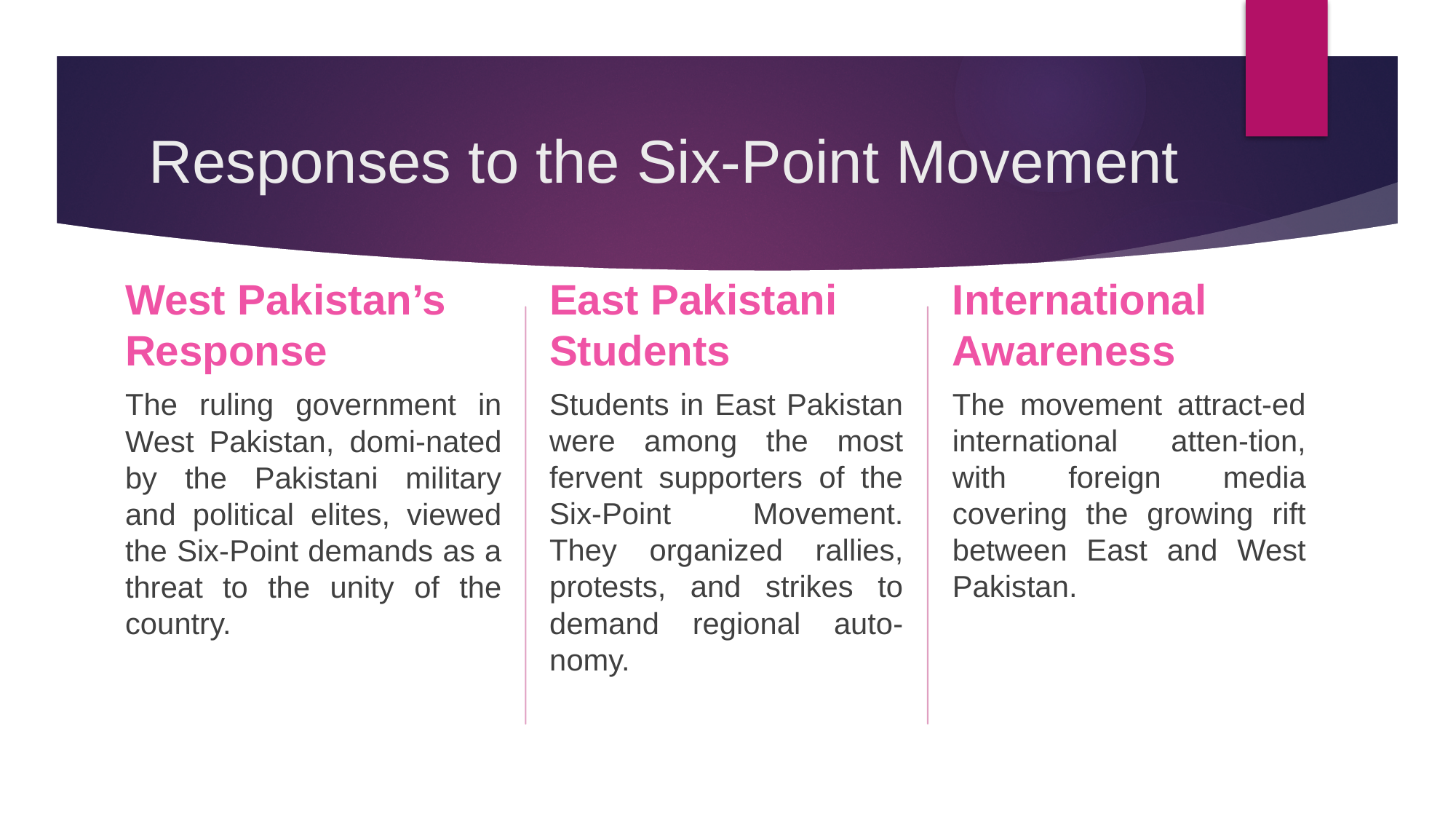

# Responses to the Six-Point Movement
East Pakistani Students
International Awareness
West Pakistan’s Response
The movement attract-ed international atten-tion, with foreign media covering the growing rift between East and West Pakistan.
Students in East Pakistan were among the most fervent supporters of the Six-Point Movement. They organized rallies, protests, and strikes to demand regional auto-nomy.
The ruling government in West Pakistan, domi-nated by the Pakistani military and political elites, viewed the Six-Point demands as a threat to the unity of the country.